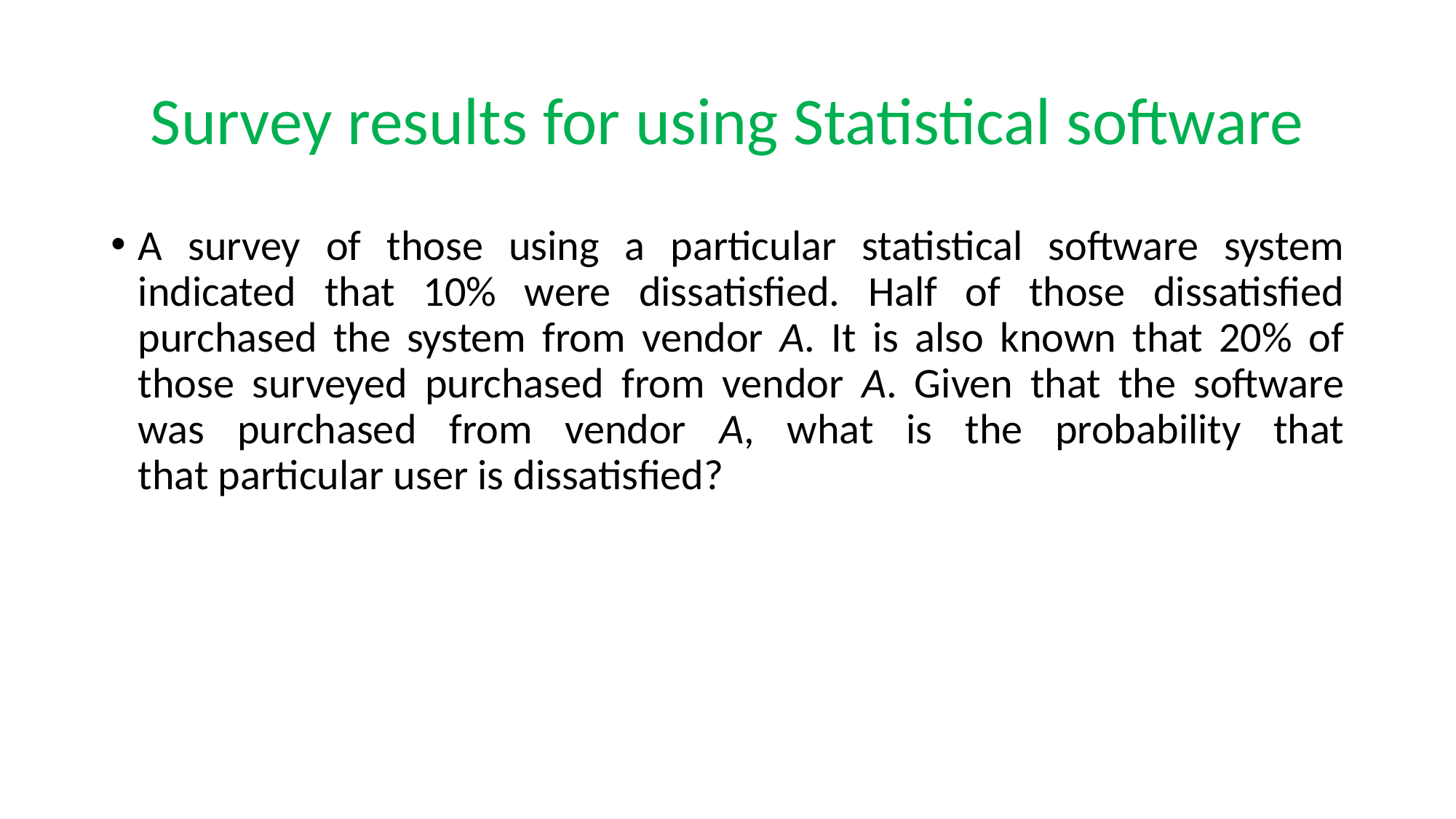

# Survey results for using Statistical software
A survey of those using a particular statistical software system indicated that 10% were dissatisfied. Half of those dissatisfied purchased the system from vendor A. It is also known that 20% of those surveyed purchased from vendor A. Given that the software was purchased from vendor A, what is the probability that
that particular user is dissatisfied?